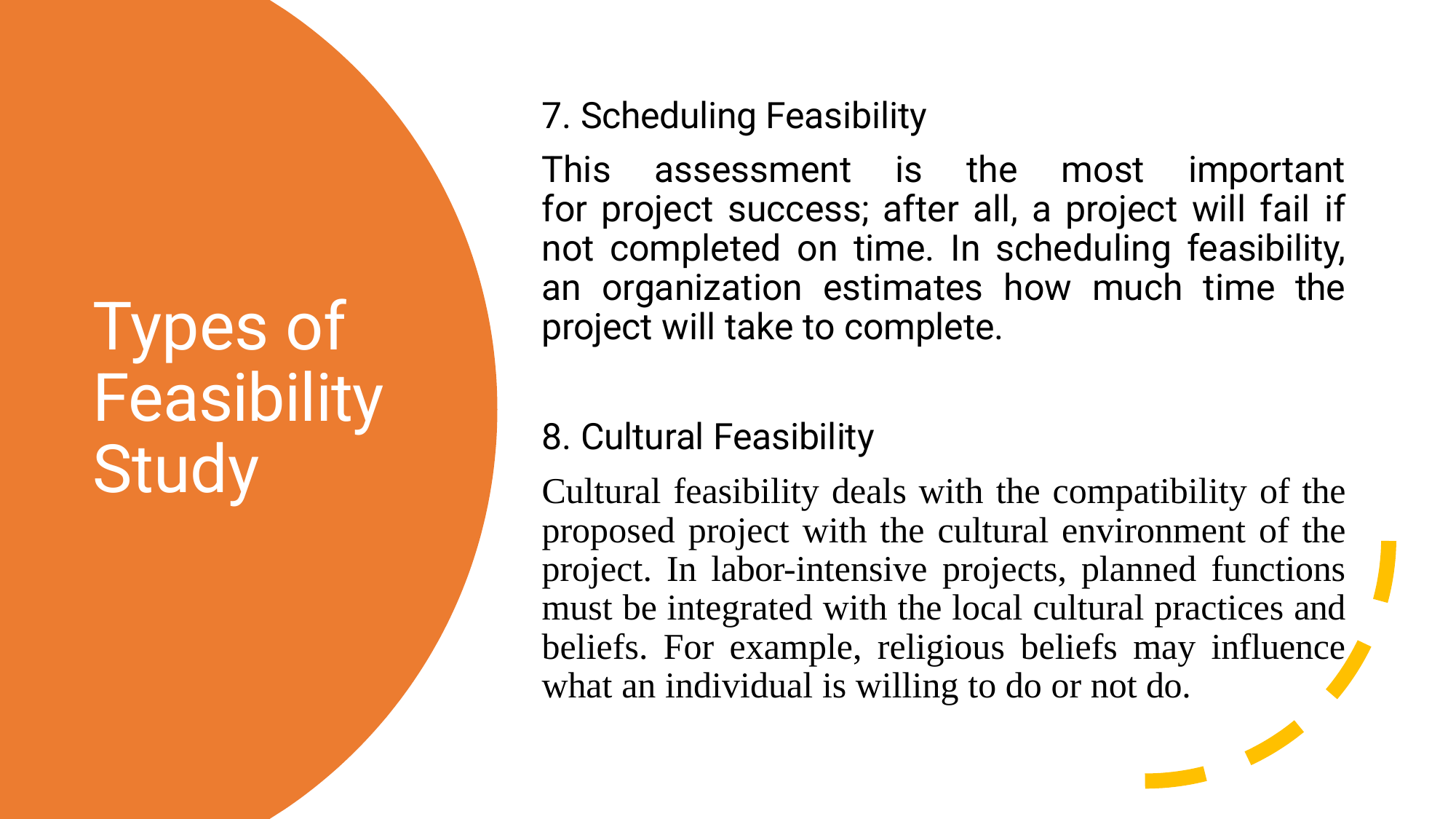

# 7. Scheduling Feasibility
This   assessment   is   the   most   important for project success; after all, a project will fail if not completed on time. In scheduling feasibility, an organization estimates how much time the project will take to complete.
Types of Feasibility Study
8. Cultural Feasibility
Cultural feasibility deals with the compatibility of the proposed project with the cultural environment of the project. In labor-intensive projects, planned functions must be integrated with the local cultural practices and beliefs. For example, religious beliefs may influence what an individual is willing to do or not do.